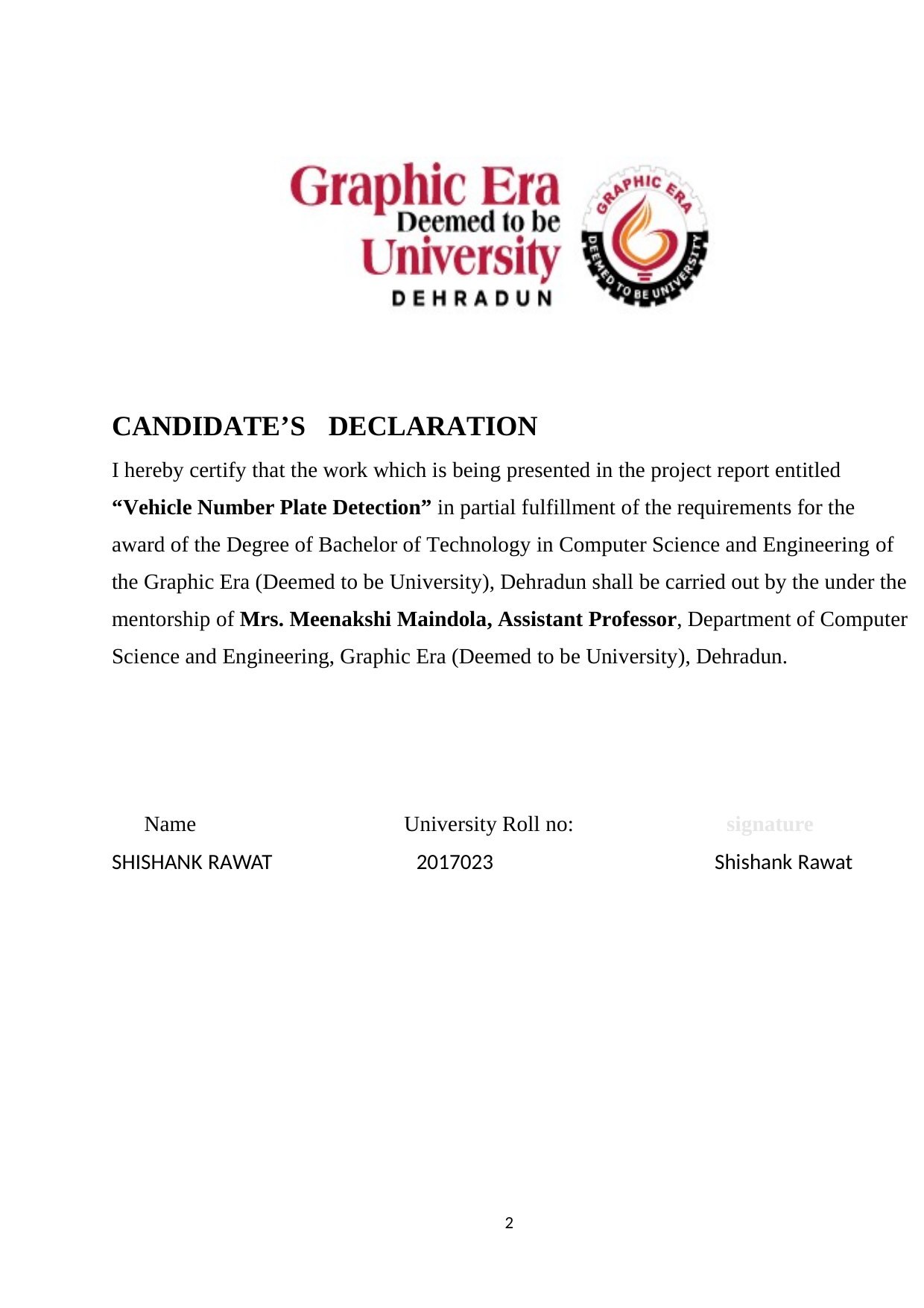

CANDIDATE’S	DECLARATION
I hereby certify that the work which is being presented in the project report entitled “Vehicle Number Plate Detection” in partial fulfillment of the requirements for the award of the Degree of Bachelor of Technology in Computer Science and Engineering of the Graphic Era (Deemed to be University), Dehradun shall be carried out by the under the mentorship of Mrs. Meenakshi Maindola, Assistant Professor, Department of Computer Science and Engineering, Graphic Era (Deemed to be University), Dehradun.
signature
Shishank Rawat
Name
SHISHANK RAWAT
University Roll no:
2017023
2